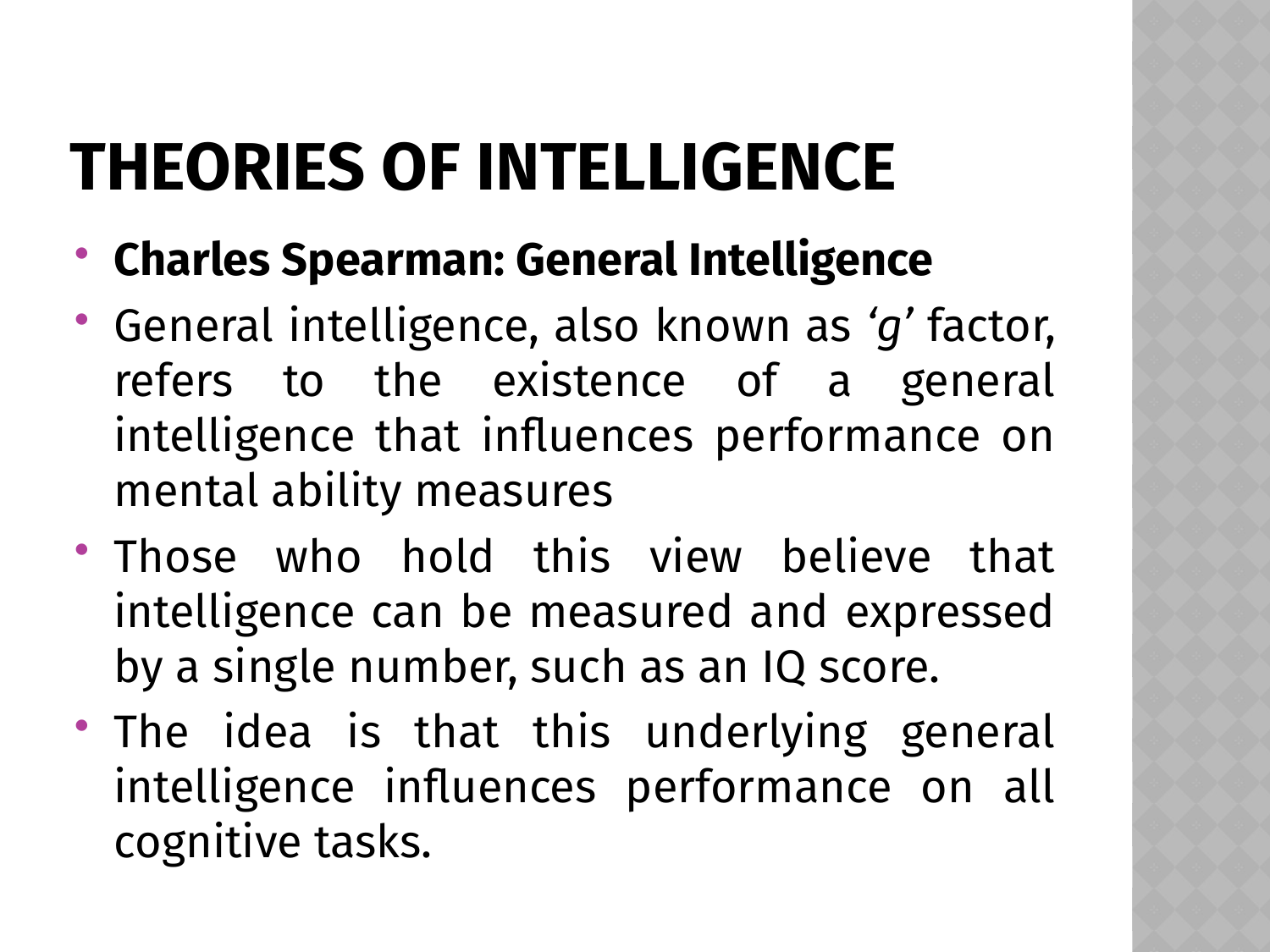

# Theories of Intelligence
Charles Spearman: General Intelligence
General intelligence, also known as ‘g’ factor, refers to the existence of a general intelligence that influences performance on mental ability measures
Those who hold this view believe that intelligence can be measured and expressed by a single number, such as an IQ score.
The idea is that this underlying general intelligence influences performance on all cognitive tasks.